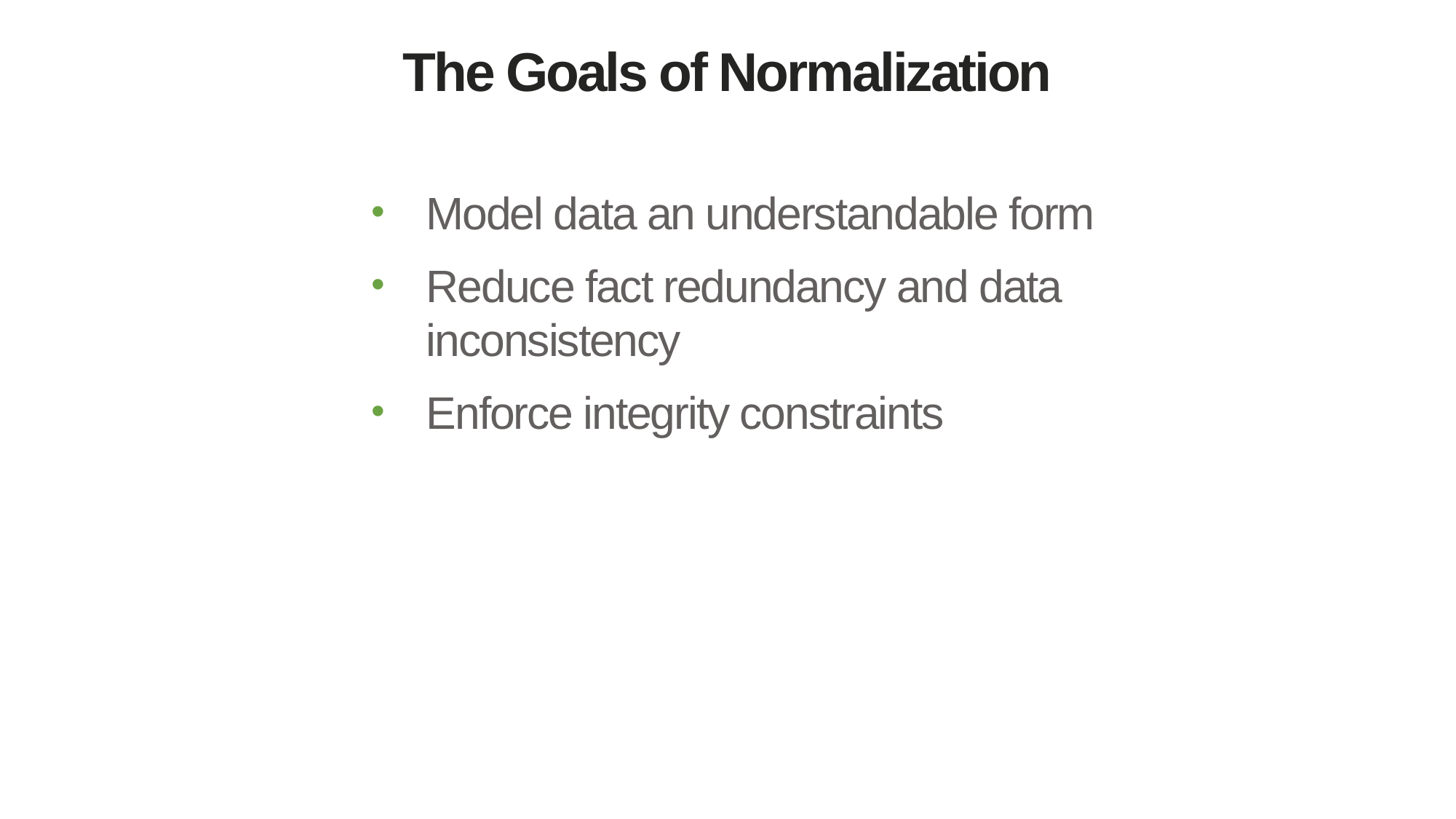

# The Goals of Normalization
Model data an understandable form
Reduce fact redundancy and data inconsistency
Enforce integrity constraints